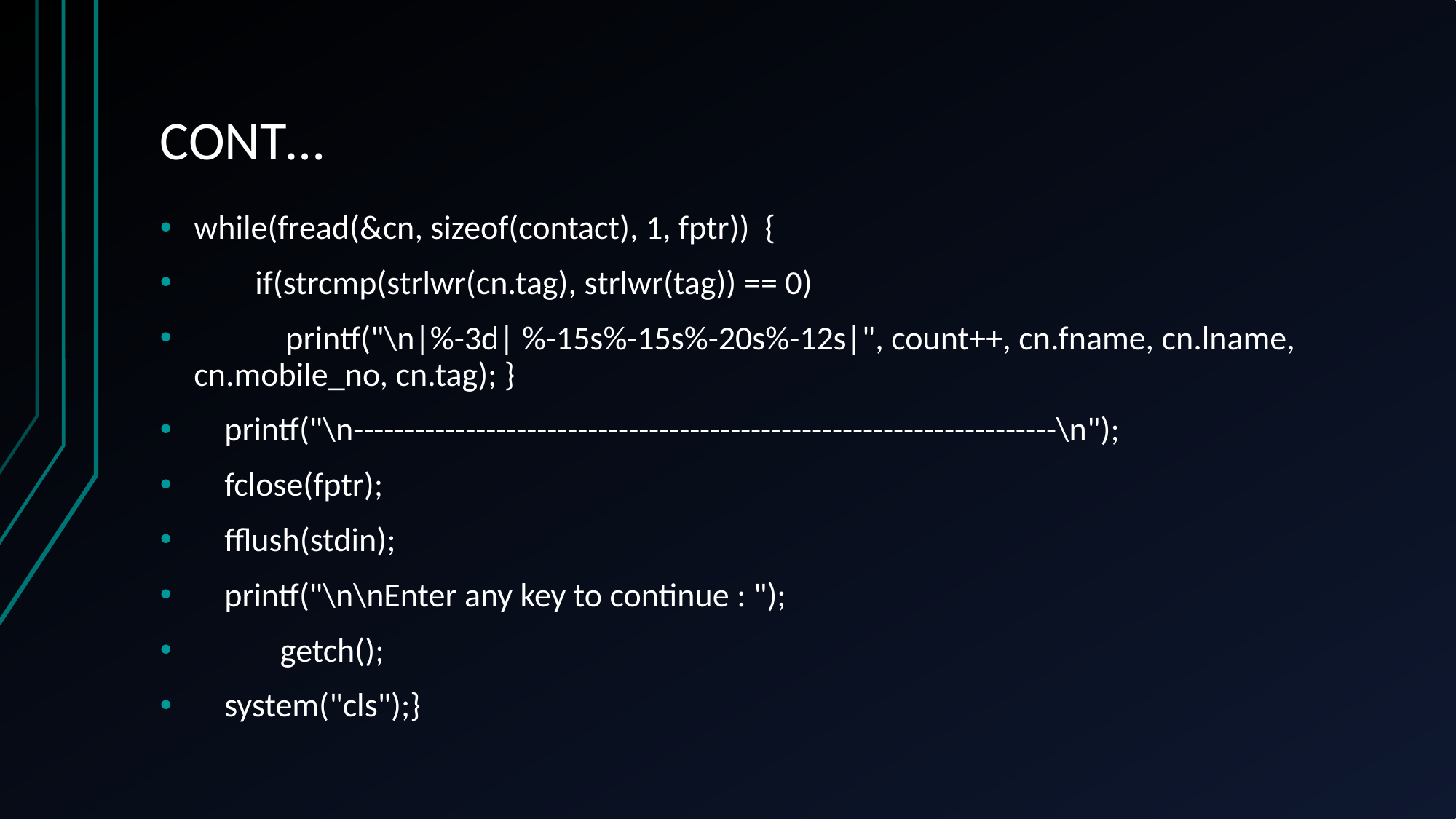

# CONT…
while(fread(&cn, sizeof(contact), 1, fptr))  {
        if(strcmp(strlwr(cn.tag), strlwr(tag)) == 0)
            printf("\n|%-3d| %-15s%-15s%-20s%-12s|", count++, cn.fname, cn.lname, cn.mobile_no, cn.tag); }
    printf("\n---------------------------------------------------------------------\n");
    fclose(fptr);
    fflush(stdin);
    printf("\n\nEnter any key to continue : ");
	getch();
    system("cls");}